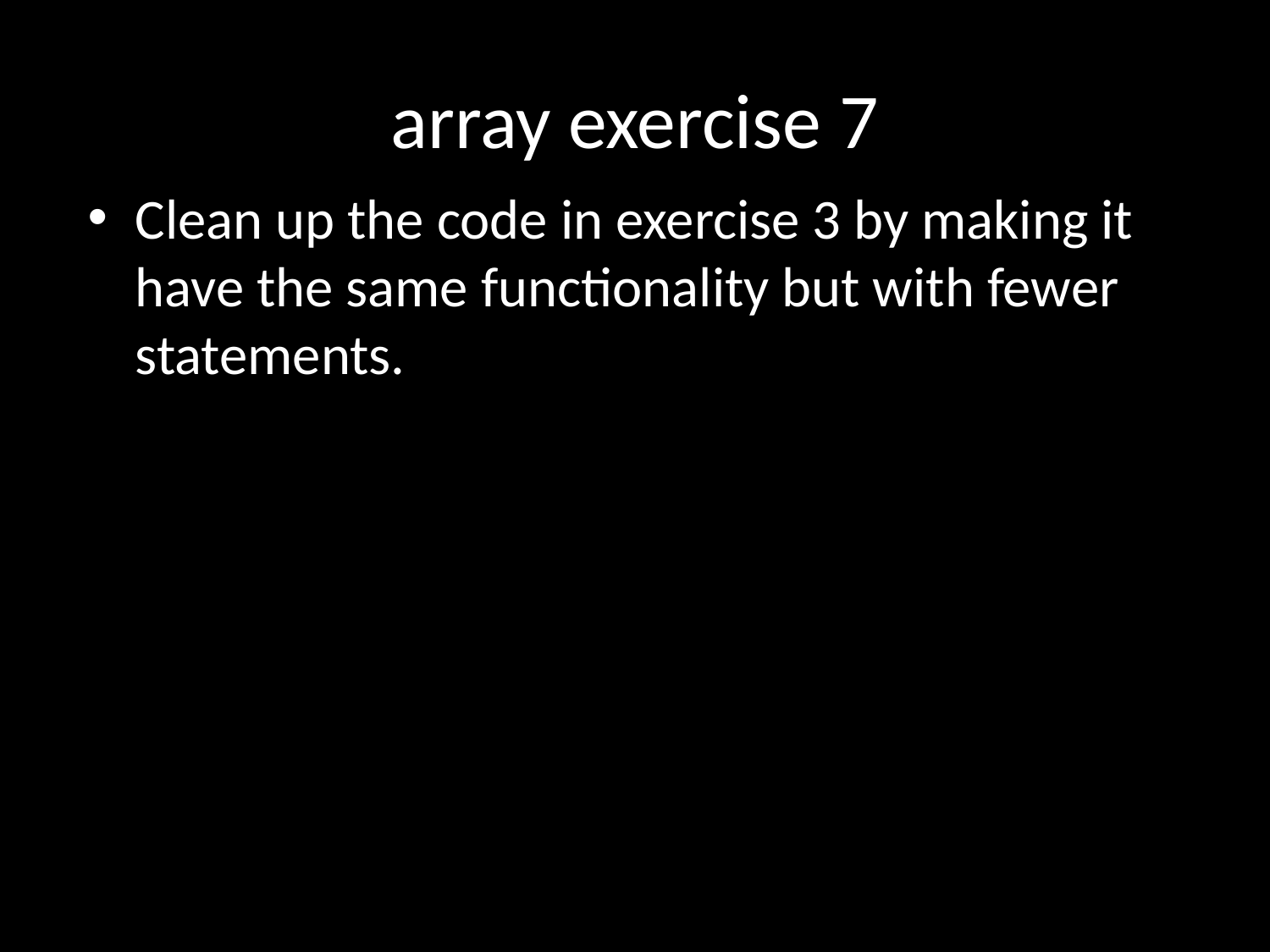

# array exercise 7
Clean up the code in exercise 3 by making it have the same functionality but with fewer statements.